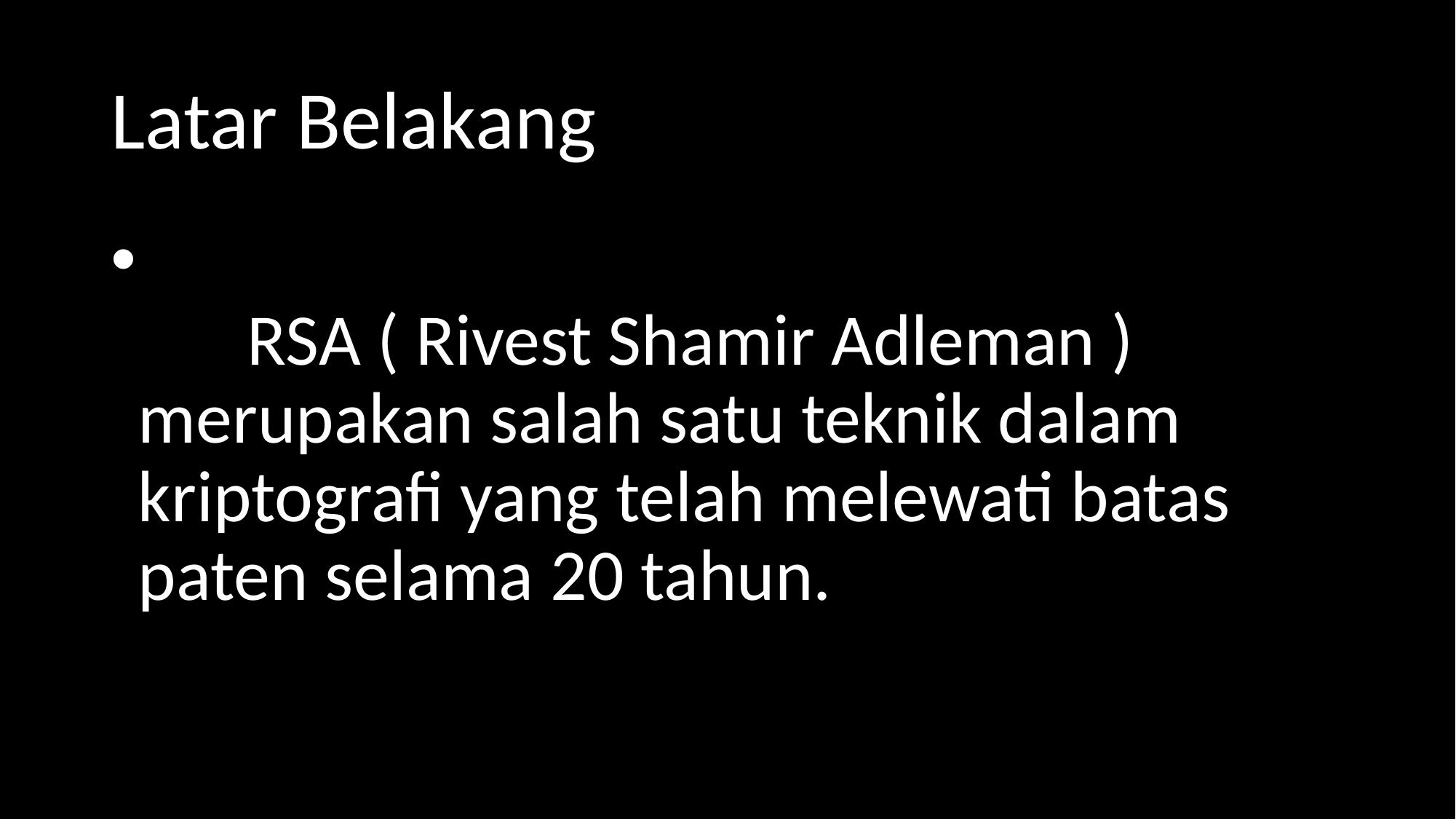

# Latar Belakang
	RSA ( Rivest Shamir Adleman ) 	merupakan salah satu teknik dalam 	kriptografi yang telah melewati batas 	paten selama 20 tahun.